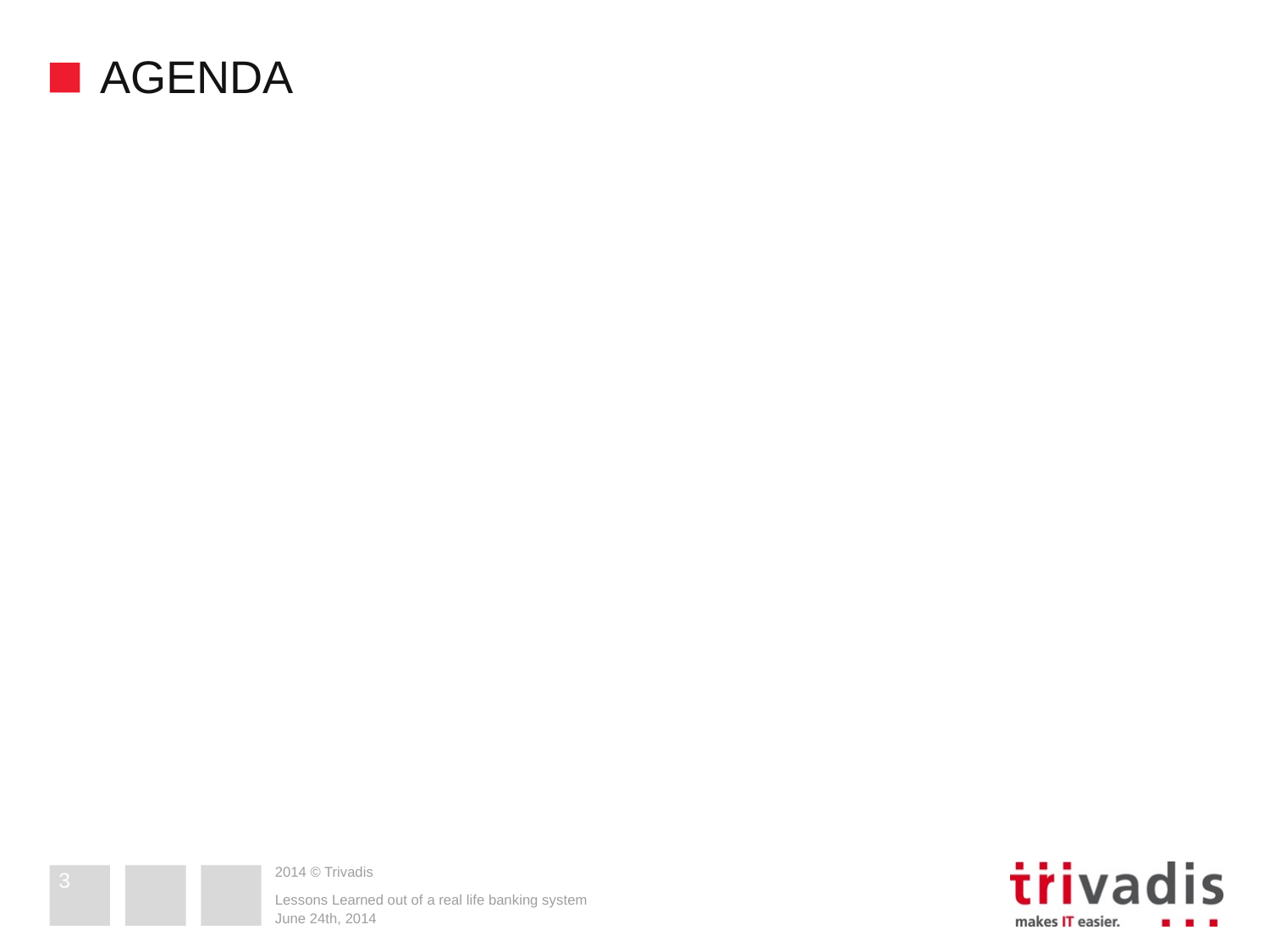

# AGENDA

3
Lessons Learned out of a real life banking system
June 24th, 2014